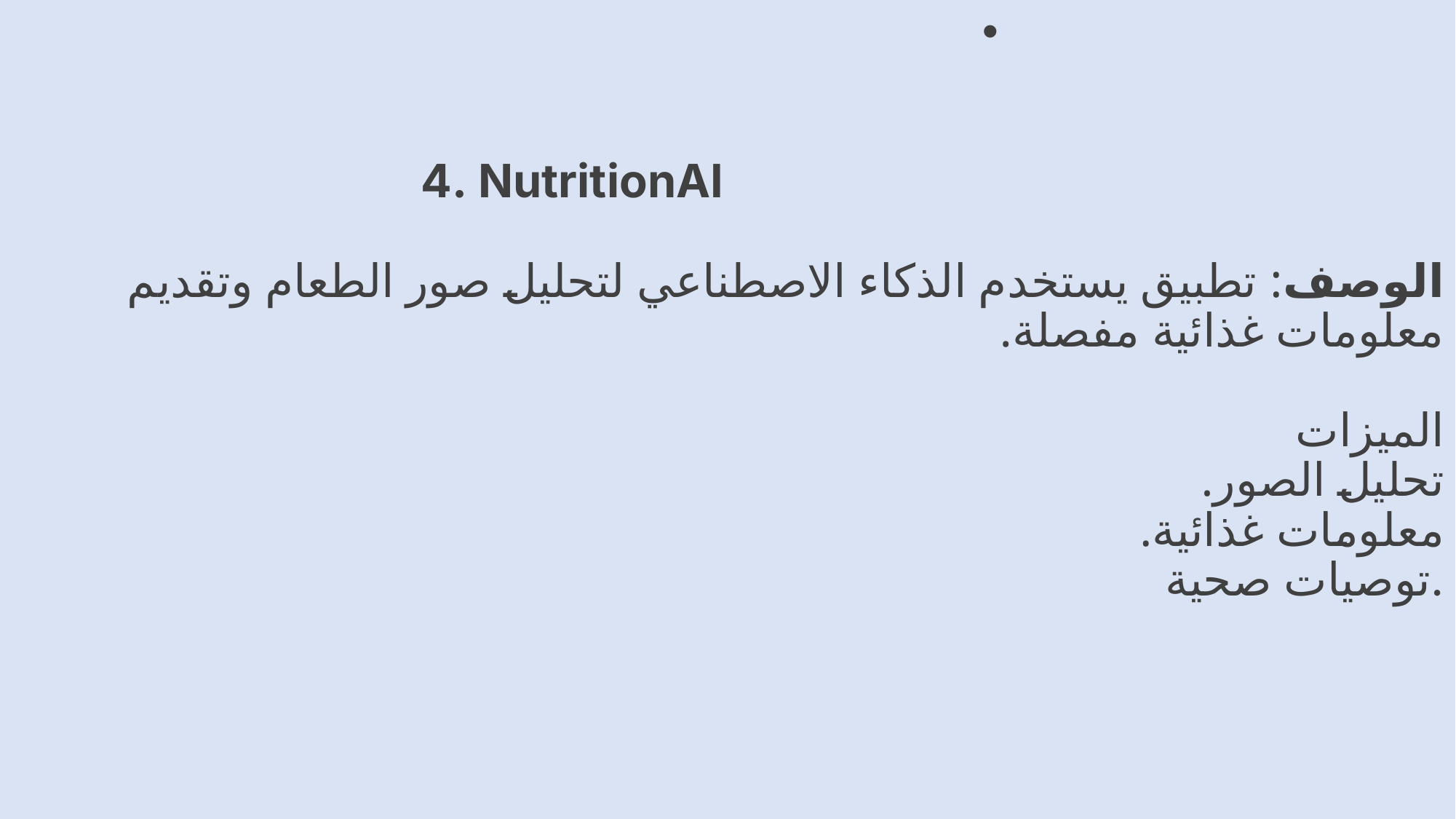

# 4. NutritionAI الوصف: تطبيق يستخدم الذكاء الاصطناعي لتحليل صور الطعام وتقديم معلومات غذائية مفصلة. الميزات تحليل الصور. معلومات غذائية. توصيات صحية.